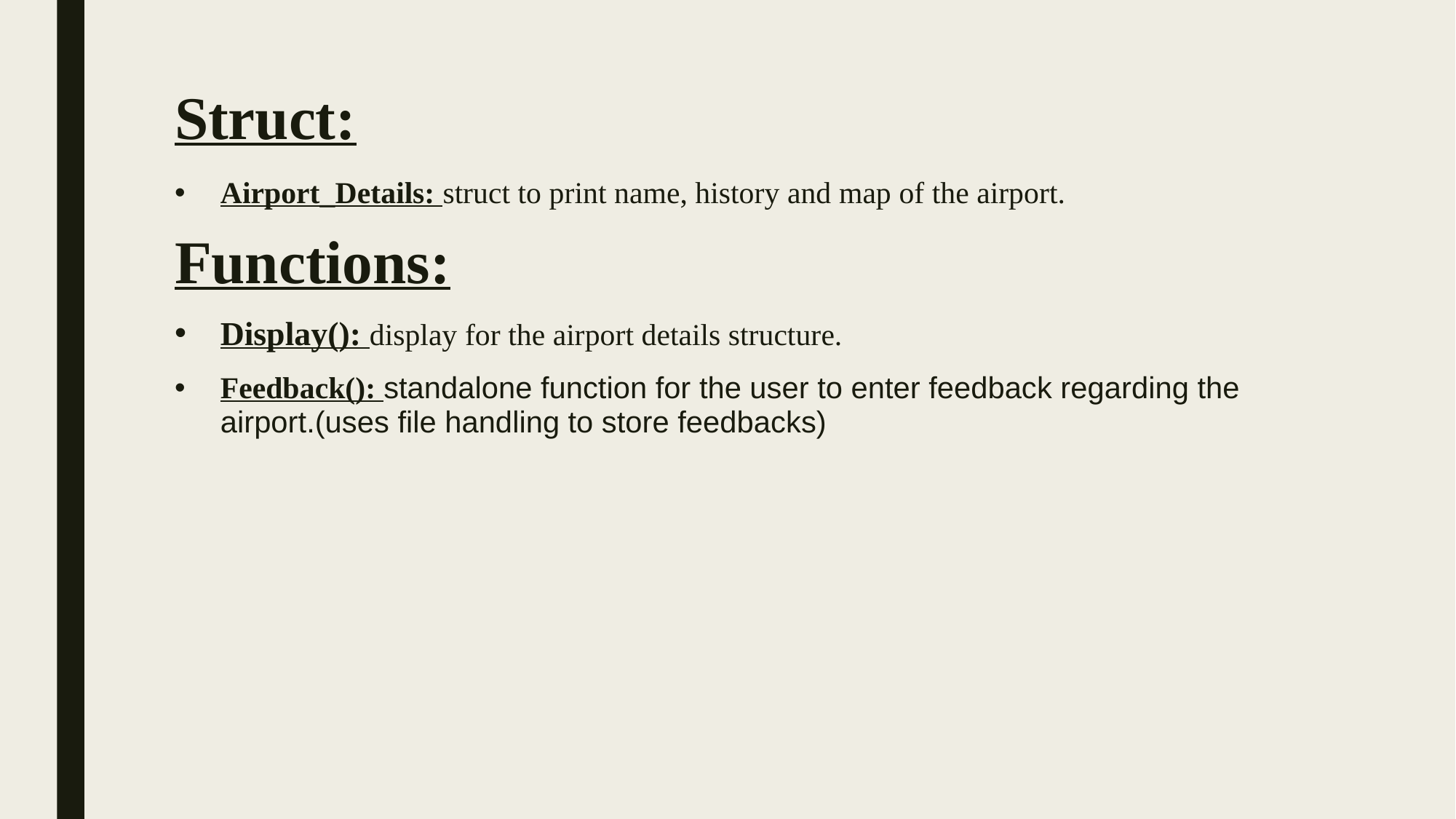

# Struct:
Airport_Details: struct to print name, history and map of the airport.
Functions:
Display(): display for the airport details structure.
Feedback(): standalone function for the user to enter feedback regarding the airport.(uses file handling to store feedbacks)